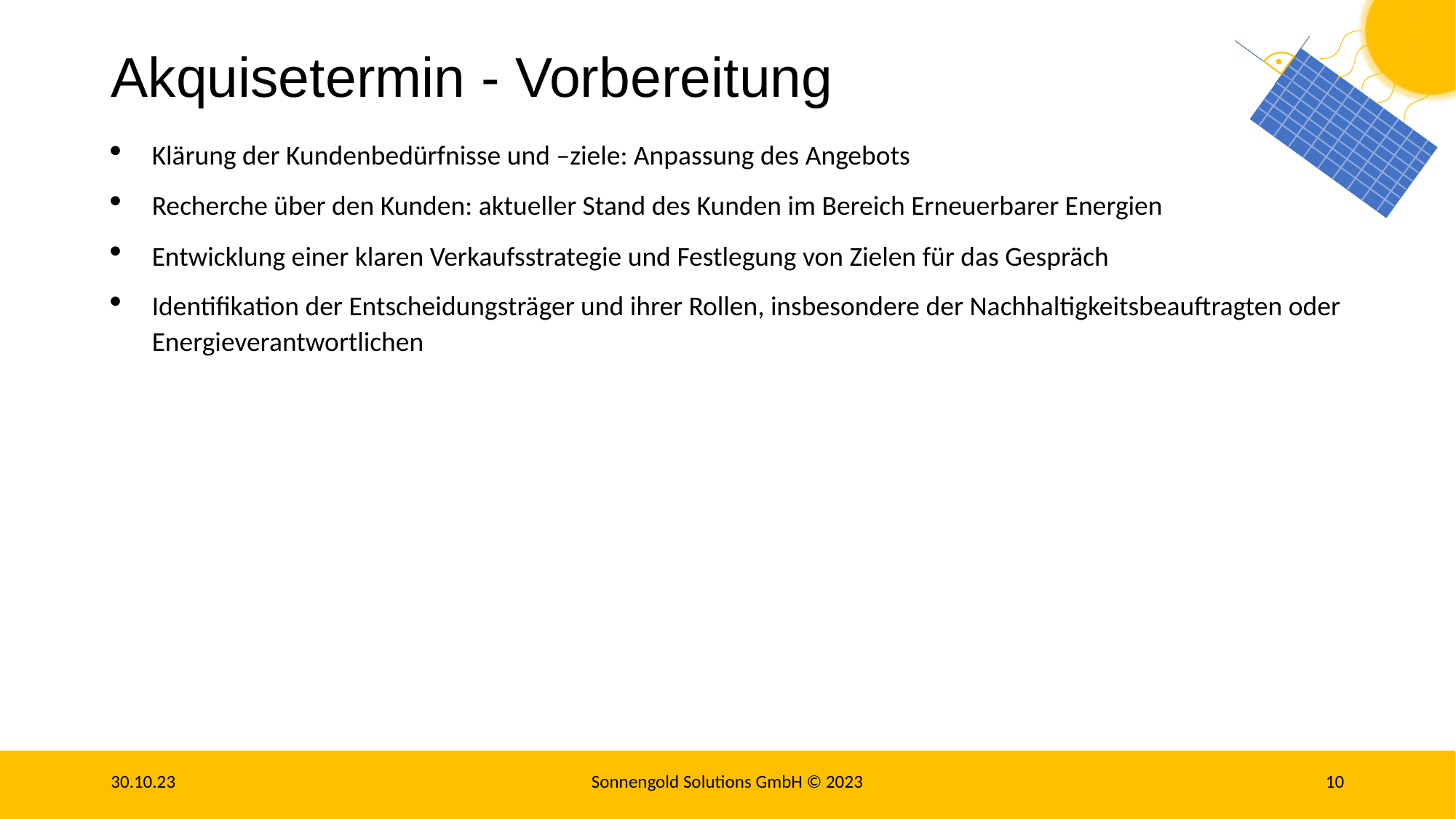

# Akquisetermin - Vorbereitung
Klärung der Kundenbedürfnisse und –ziele: Anpassung des Angebots
Recherche über den Kunden: aktueller Stand des Kunden im Bereich Erneuerbarer Energien
Entwicklung einer klaren Verkaufsstrategie und Festlegung von Zielen für das Gespräch
Identifikation der Entscheidungsträger und ihrer Rollen, insbesondere der Nachhaltigkeitsbeauftragten oder Energieverantwortlichen
30.10.23
Sonnengold Solutions GmbH © 2023
10